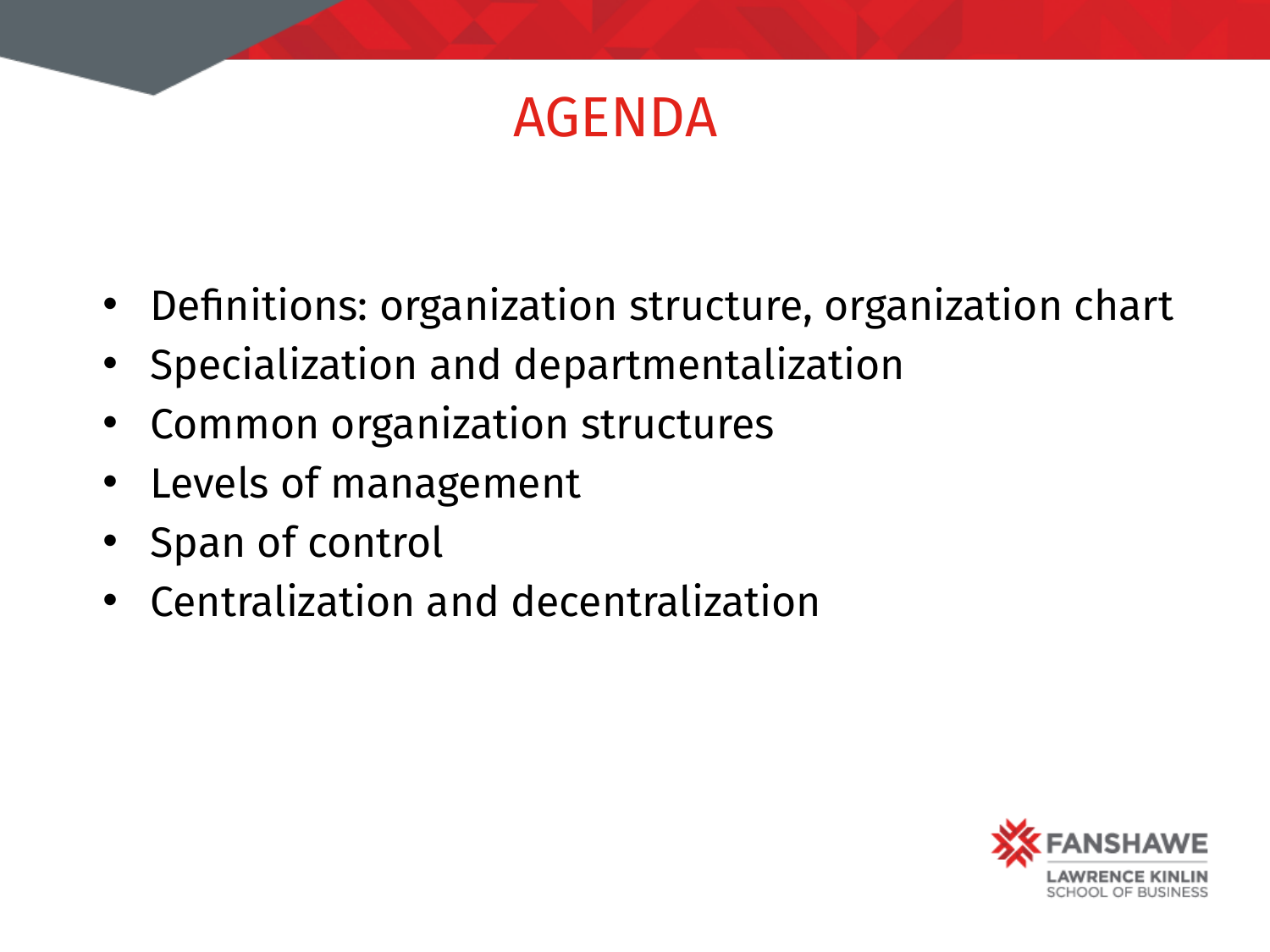

# Agenda

Definitions: organization structure, organization chart
Specialization and departmentalization
Common organization structures
Levels of management
Span of control
Centralization and decentralization